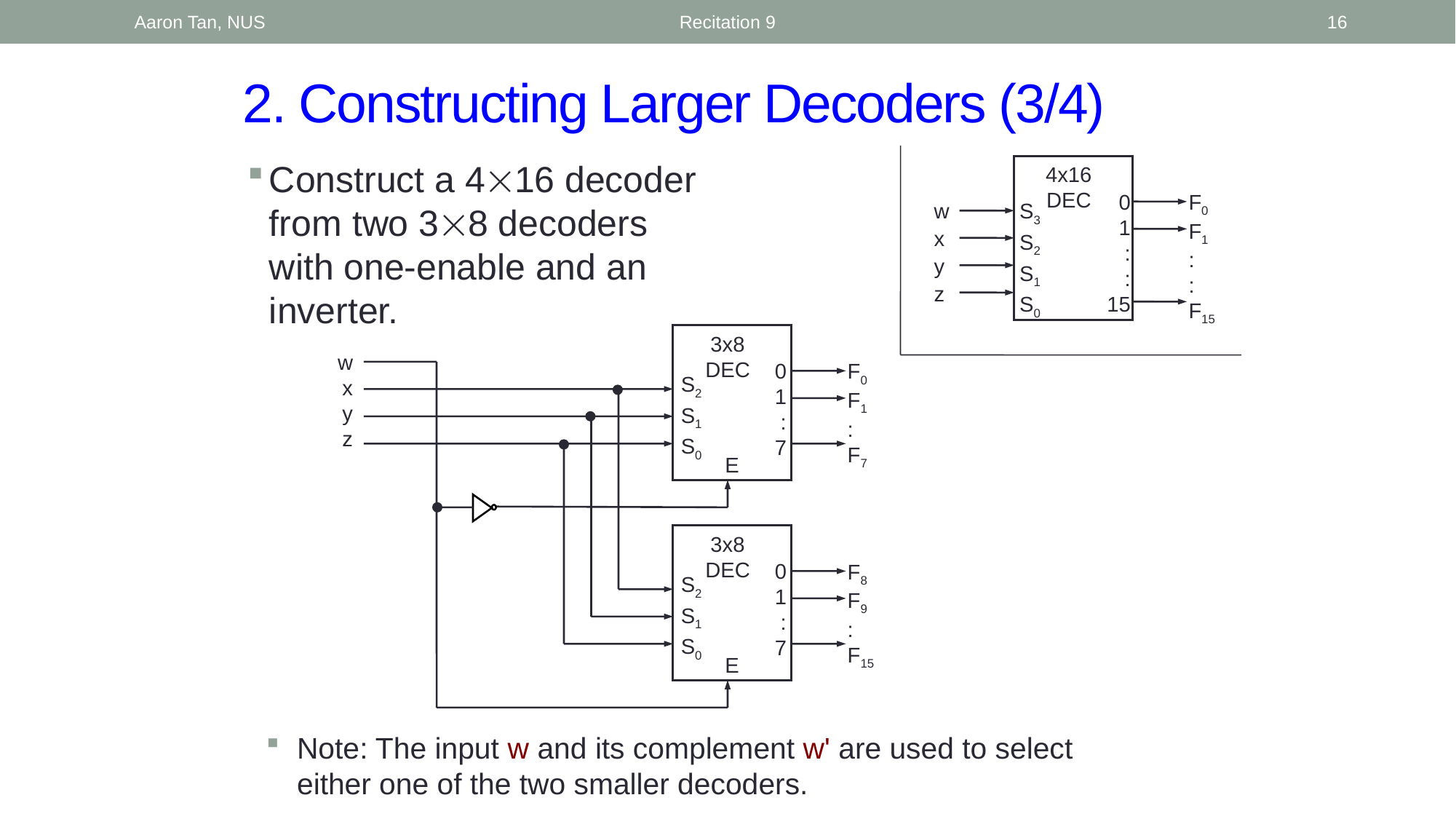

Aaron Tan, NUS
Recitation 9
16
# 2. Constructing Larger Decoders (3/4)

Construct a 4×16 decoder from two 3×8 decoders with one-enable and an inverter.

4x16
DEC
0
1
:
:
15
F0
F1
:
:
F15
w
x
y
z
S3
S2
S1
S0

3x8
DEC
w
x
y
z
0
1
:
7
F0
F1
:
F7

S2
S1
S0

E

3x8
DEC
0
1
:
7
F8
F9
:
F15
S2
S1
S0

E

Note: The input w and its complement w' are used to select either one of the two smaller decoders.